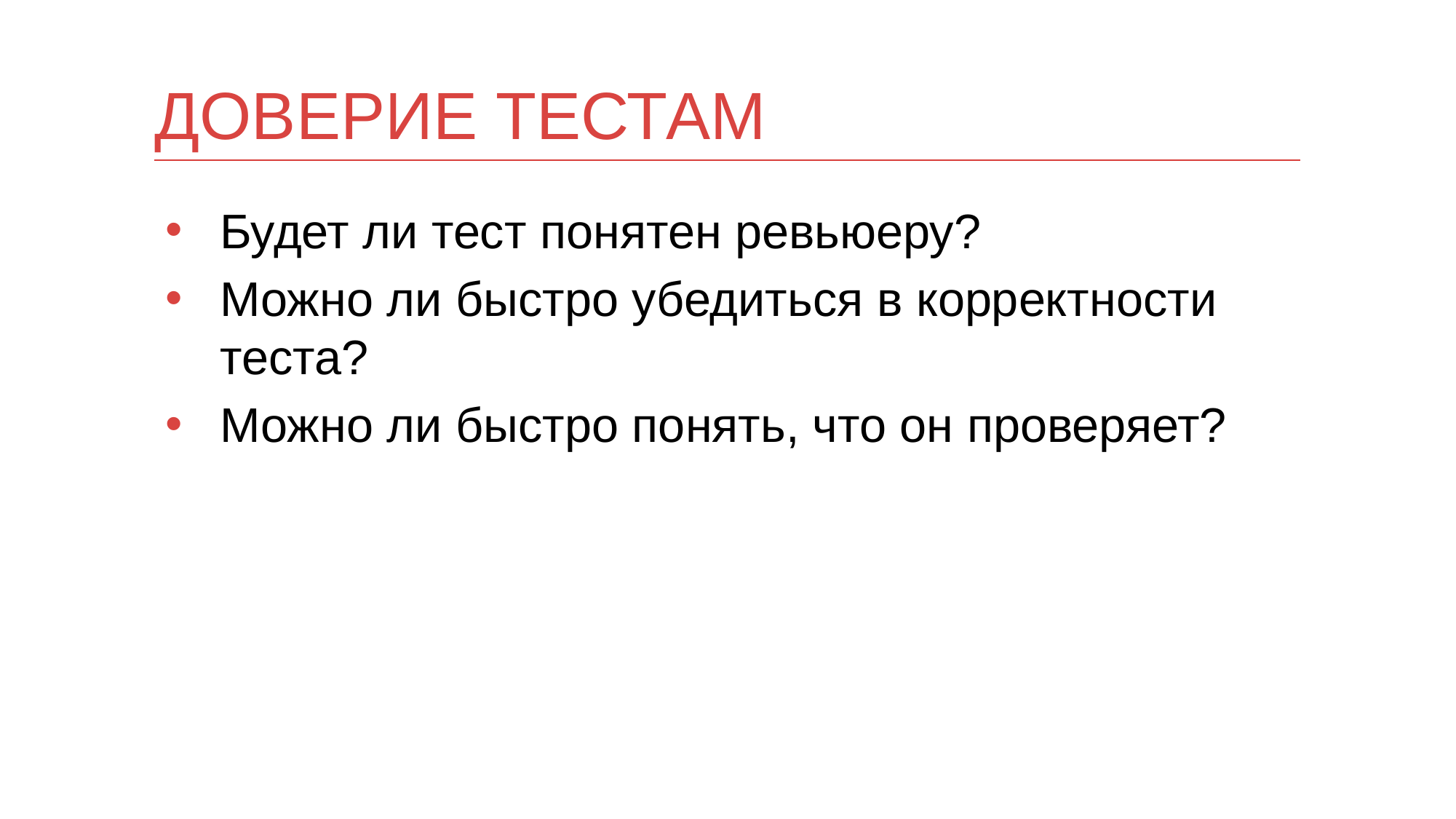

# Доверие тестам
Будет ли тест понятен ревьюеру?
Можно ли быстро убедиться в корректности теста?
Можно ли быстро понять, что он проверяет?